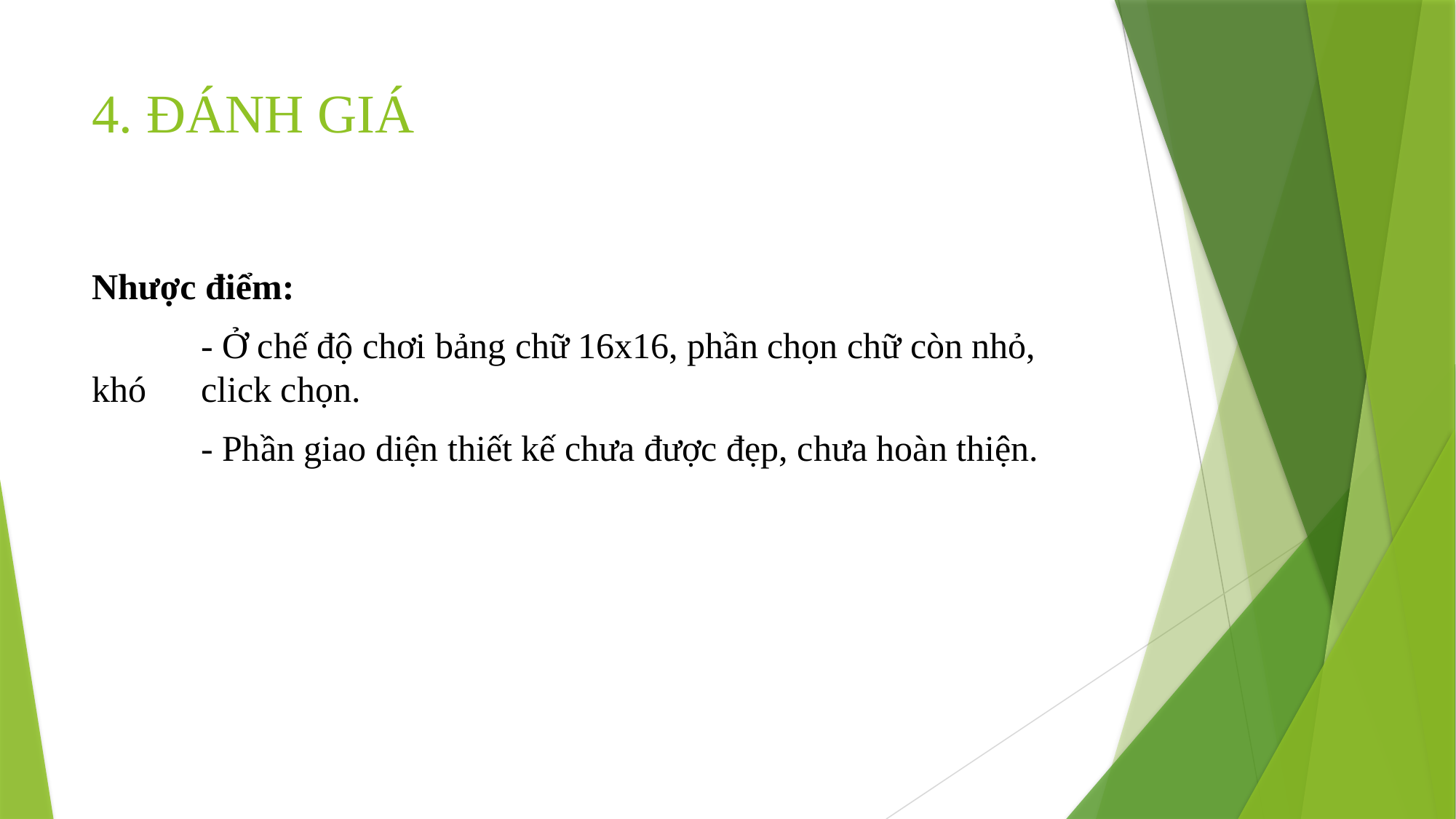

# 4. ĐÁNH GIÁ
Nhược điểm:
	- Ở chế độ chơi bảng chữ 16x16, phần chọn chữ còn nhỏ, khó 	click chọn.
	- Phần giao diện thiết kế chưa được đẹp, chưa hoàn thiện.